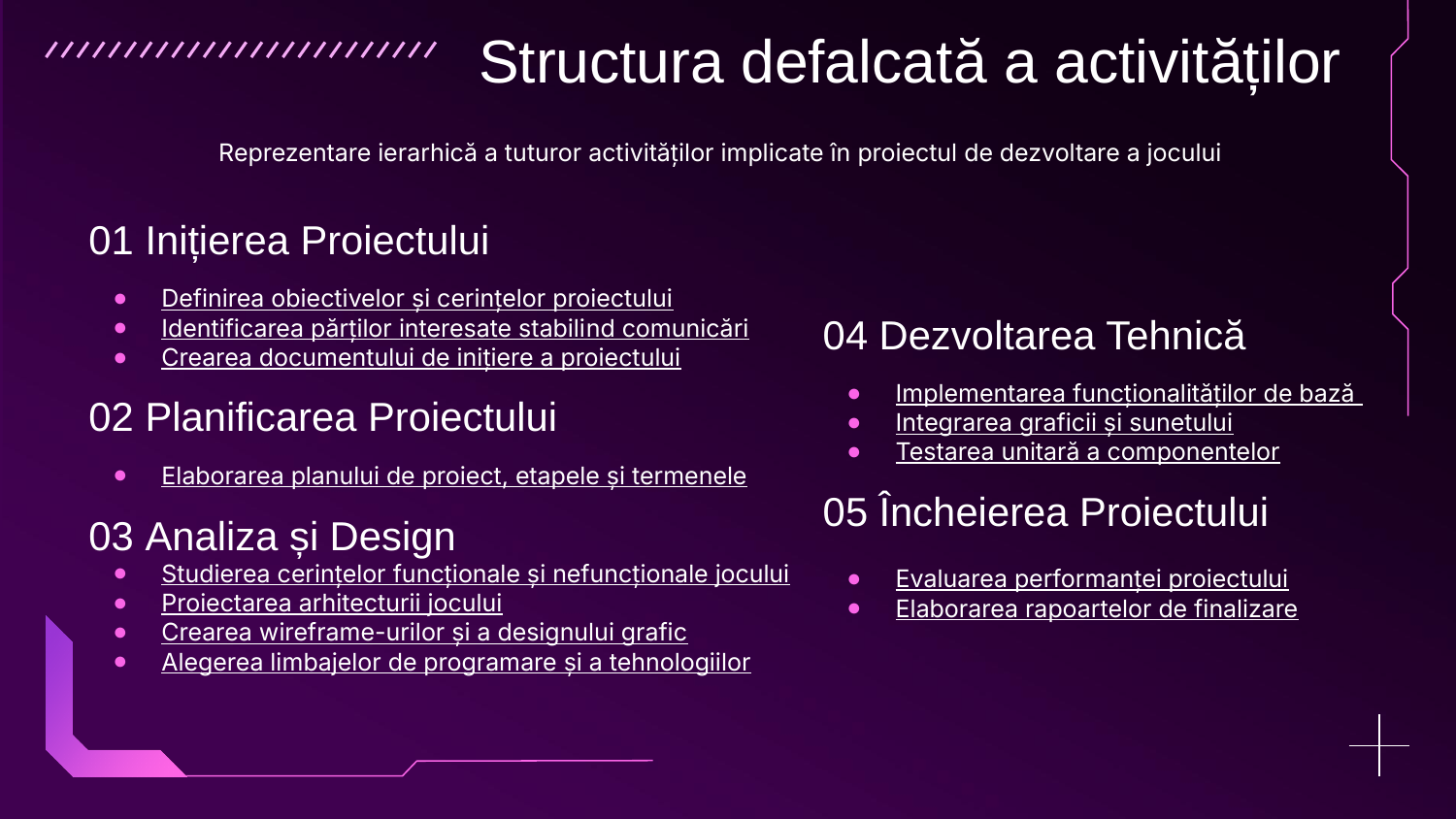

# Structura defalcată a activităților
Reprezentare ierarhică a tuturor activităților implicate în proiectul de dezvoltare a jocului

01 Inițierea Proiectului
Definirea obiectivelor și cerințelor proiectului
Identificarea părților interesate stabilind comunicări
Crearea documentului de inițiere a proiectului
02 Planificarea Proiectului
Elaborarea planului de proiect, etapele și termenele
03 Analiza și Design
Studierea cerințelor funcționale și nefuncționale jocului
Proiectarea arhitecturii jocului
Crearea wireframe-urilor și a designului grafic
Alegerea limbajelor de programare și a tehnologiilor

04 Dezvoltarea Tehnică
Implementarea funcționalităților de bază
Integrarea graficii și sunetului
Testarea unitară a componentelor
05 Încheierea Proiectului

Evaluarea performanței proiectului
Elaborarea rapoartelor de finalizare